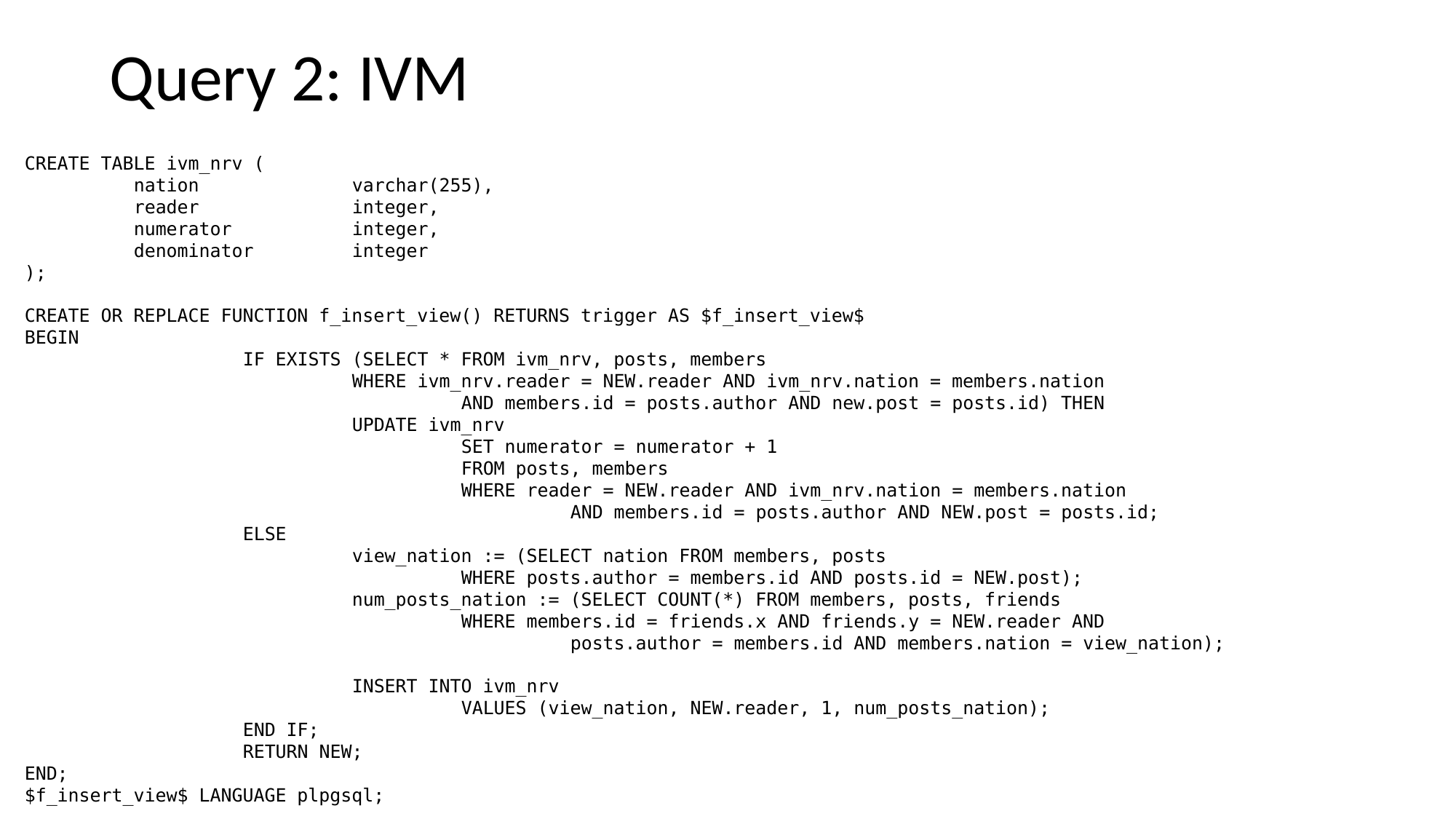

# Query 2: IVM
CREATE TABLE ivm_nrv (
	nation		varchar(255),
	reader		integer,
	numerator		integer,
	denominator	integer
);

CREATE OR REPLACE FUNCTION f_insert_view() RETURNS trigger AS $f_insert_view$
BEGIN
		IF EXISTS (SELECT * FROM ivm_nrv, posts, members
			WHERE ivm_nrv.reader = NEW.reader AND ivm_nrv.nation = members.nation
				AND members.id = posts.author AND new.post = posts.id) THEN
			UPDATE ivm_nrv
				SET numerator = numerator + 1
				FROM posts, members
				WHERE reader = NEW.reader AND ivm_nrv.nation = members.nation
					AND members.id = posts.author AND NEW.post = posts.id;
		ELSE
			view_nation := (SELECT nation FROM members, posts
				WHERE posts.author = members.id AND posts.id = NEW.post);
			num_posts_nation := (SELECT COUNT(*) FROM members, posts, friends
				WHERE members.id = friends.x AND friends.y = NEW.reader AND
					posts.author = members.id AND members.nation = view_nation);

			INSERT INTO ivm_nrv
				VALUES (view_nation, NEW.reader, 1, num_posts_nation);
		END IF;
		RETURN NEW;
END;
$f_insert_view$ LANGUAGE plpgsql;